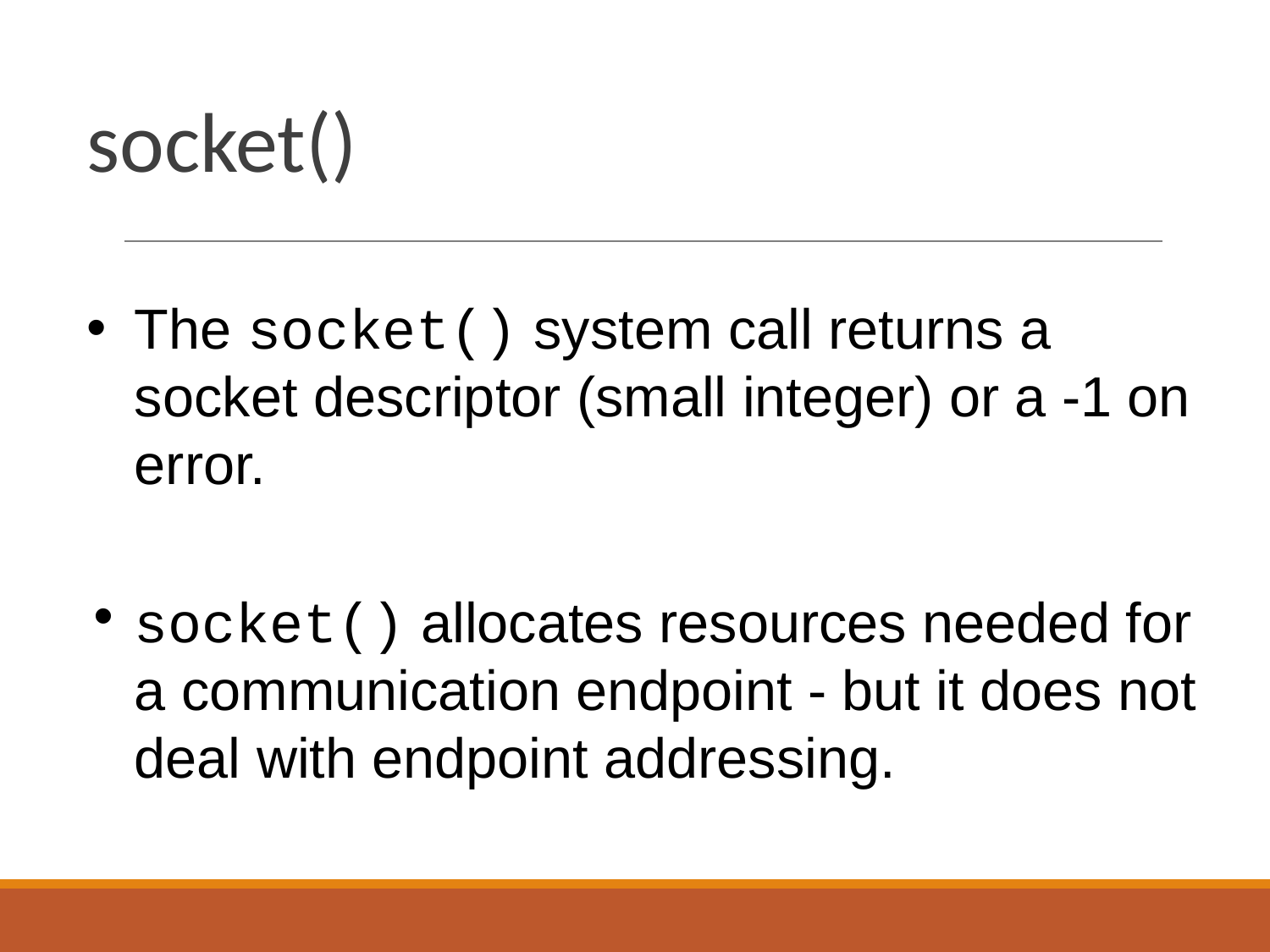

# socket()

The socket() system call returns a socket descriptor (small integer) or a -1 on error.

socket() allocates resources needed for a communication endpoint - but it does not deal with endpoint addressing.